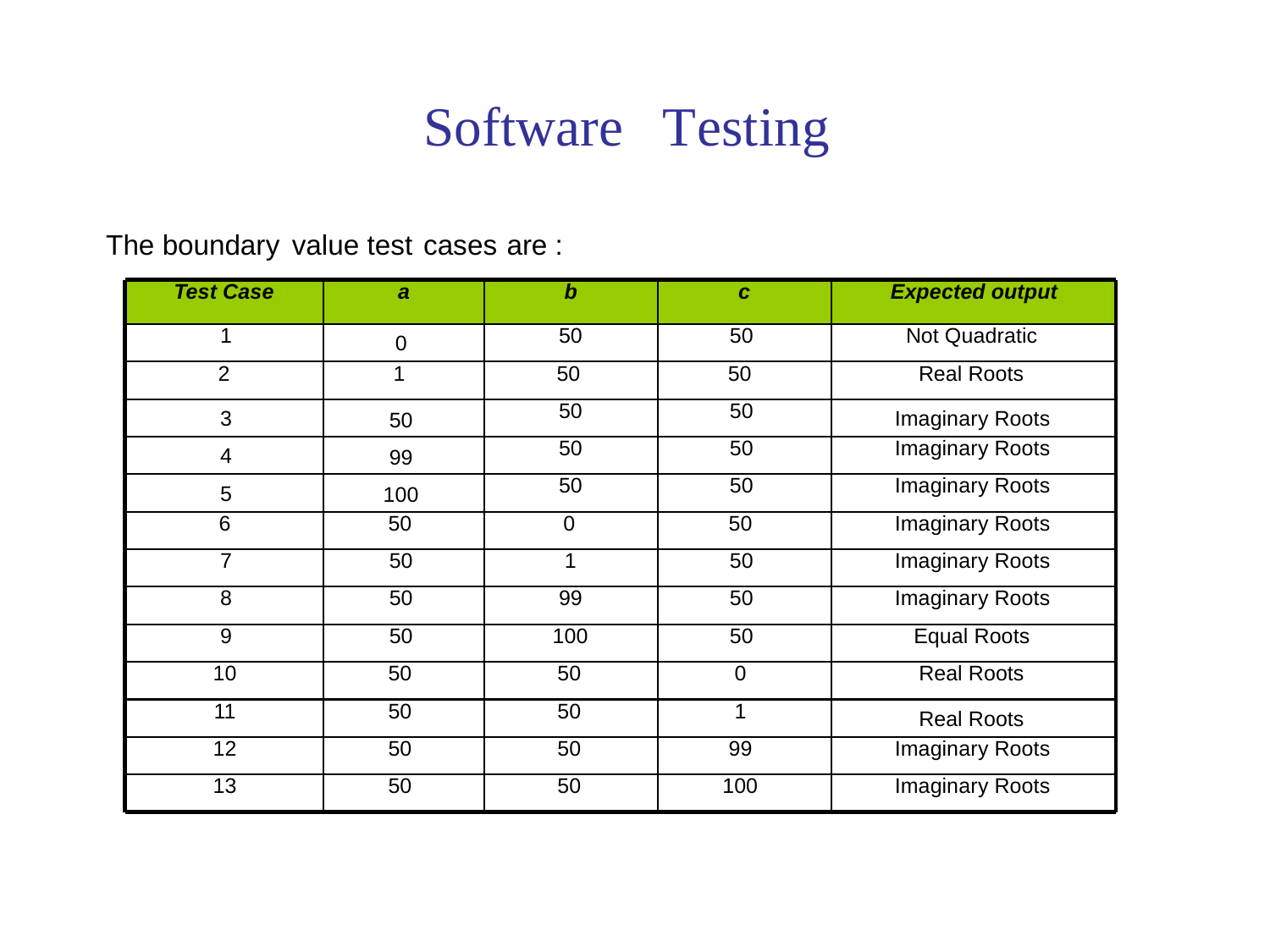

Software
Testing
The boundary
value test
cases
are :

Test Case

a

b

c

Expected output

1

0
50
50
Not Quadratic

2
1
50
50
Real Roots

3

50
50
50

Imaginary Roots

4

99
50
50
Imaginary Roots

5

100
50
50
Imaginary Roots

6
50
0
50
Imaginary Roots

7
50
1
50
Imaginary Roots

8
50
99
50
Imaginary Roots

9
50
100
50
Equal Roots

10
50
50
0
Real Roots

11
50
50
1

Real Roots

12
50
50
99
Imaginary Roots

13
50
50
100
Imaginary Roots